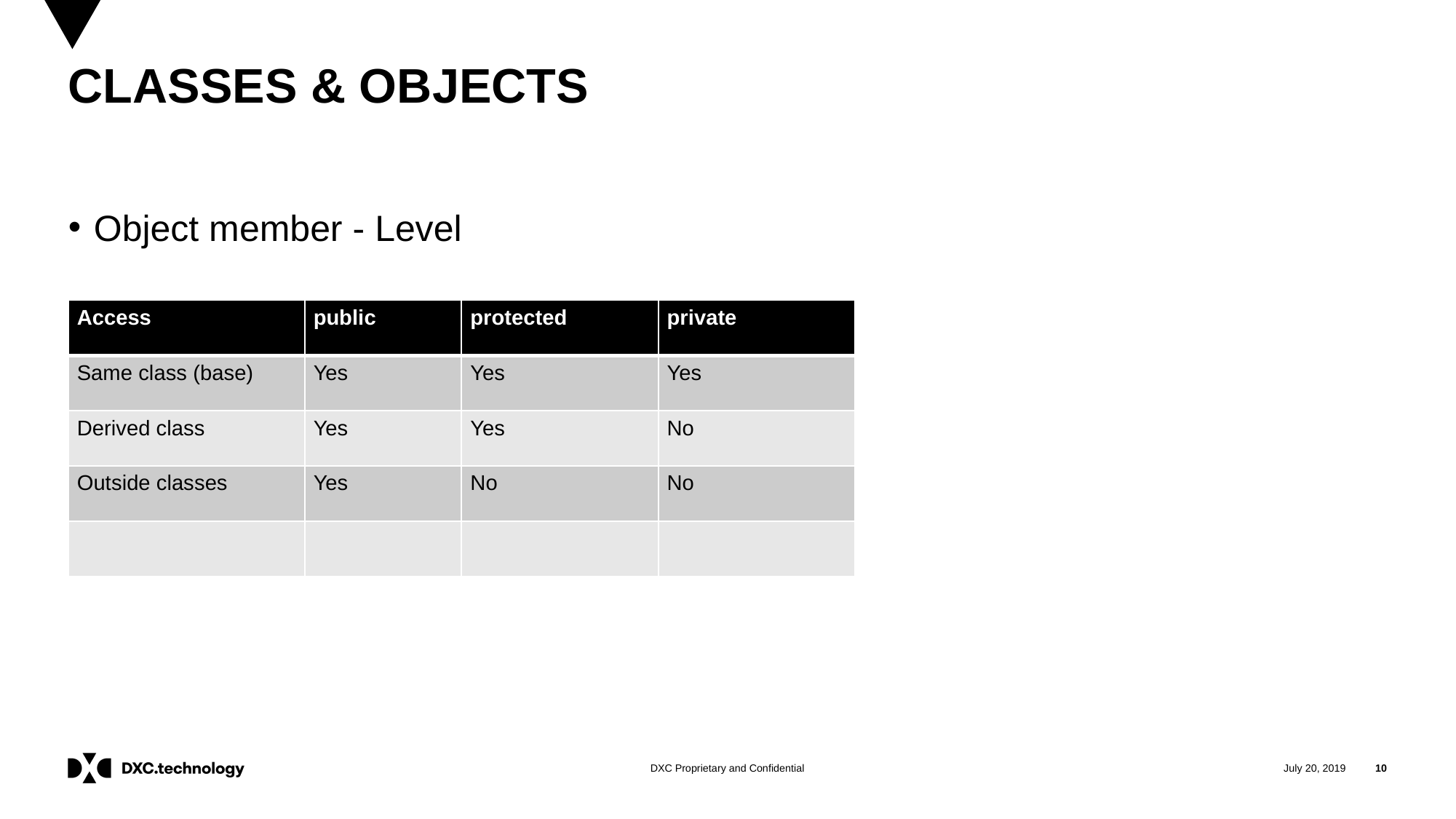

# CLASSES & OBJECTS
Object member - Level
| Access | public | protected | private |
| --- | --- | --- | --- |
| Same class (base) | Yes | Yes | Yes |
| Derived class | Yes | Yes | No |
| Outside classes | Yes | No | No |
|  |  |  |  |